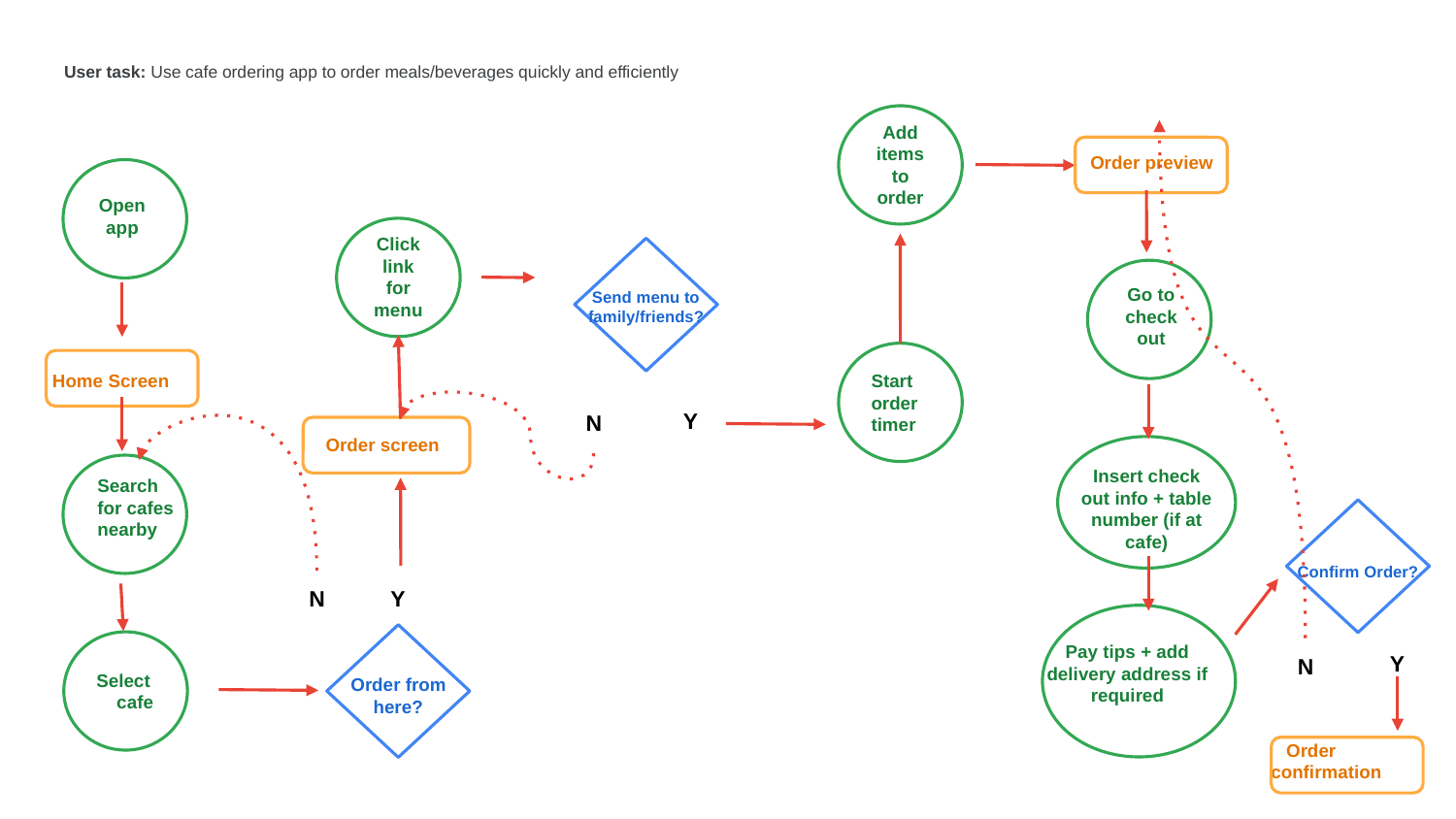

# User task: Use cafe ordering app to order meals/beverages quickly and efficiently

Add items to order

   Order preview

Open app

Click link for menu

Send menu to family/friends?
N

Go to checkout
Start order timer

Home Screen
Y

Order screen

Insert check
out info + table number (if at cafe)

Search for cafes nearby

Confirm Order?
N
N

Order from here?
Y

Pay tips + add delivery address if required
Select     cafe
Y
   Order confirmation